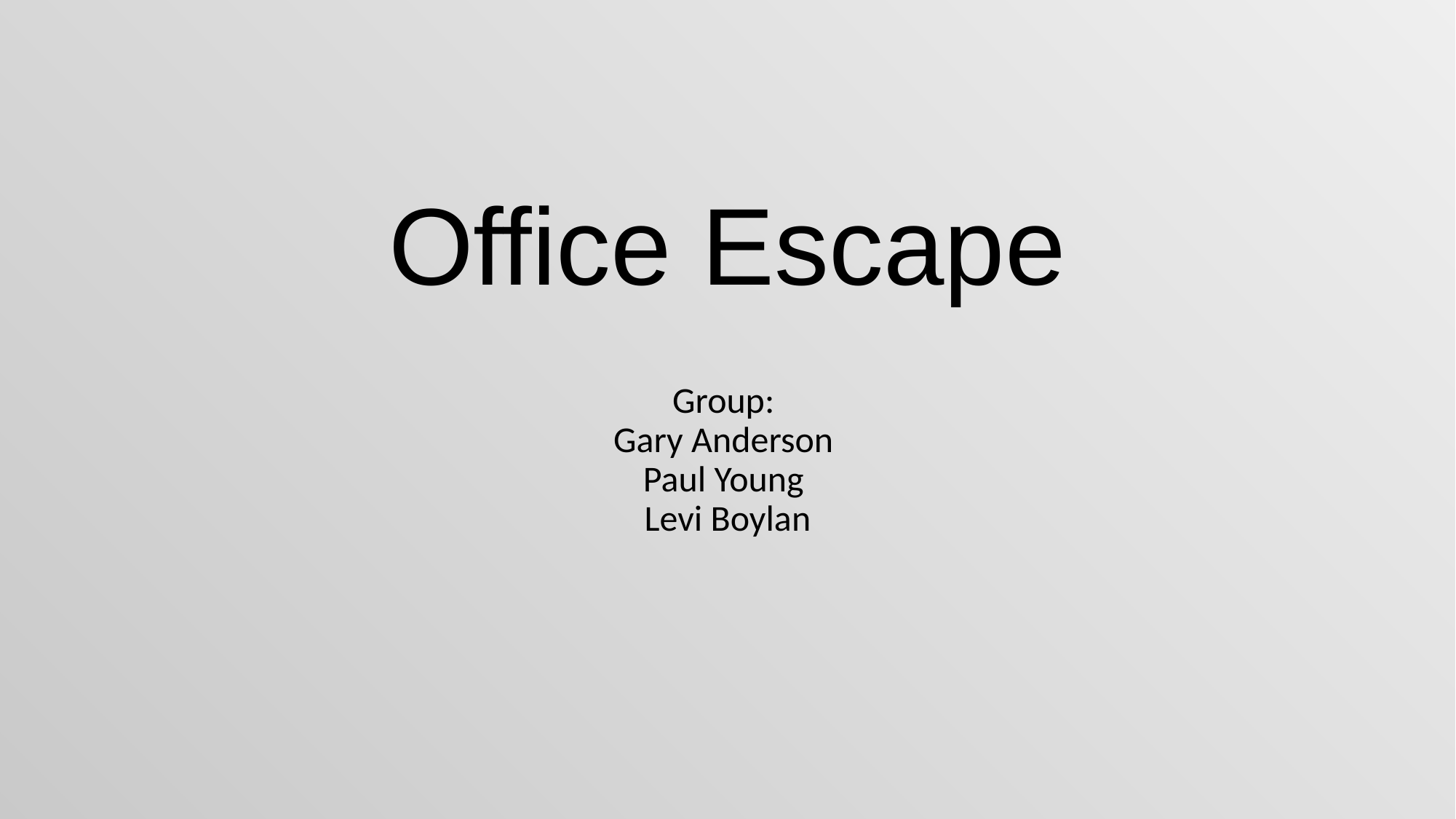

# Office Escape
Group:
Gary Anderson
Paul Young
Levi Boylan